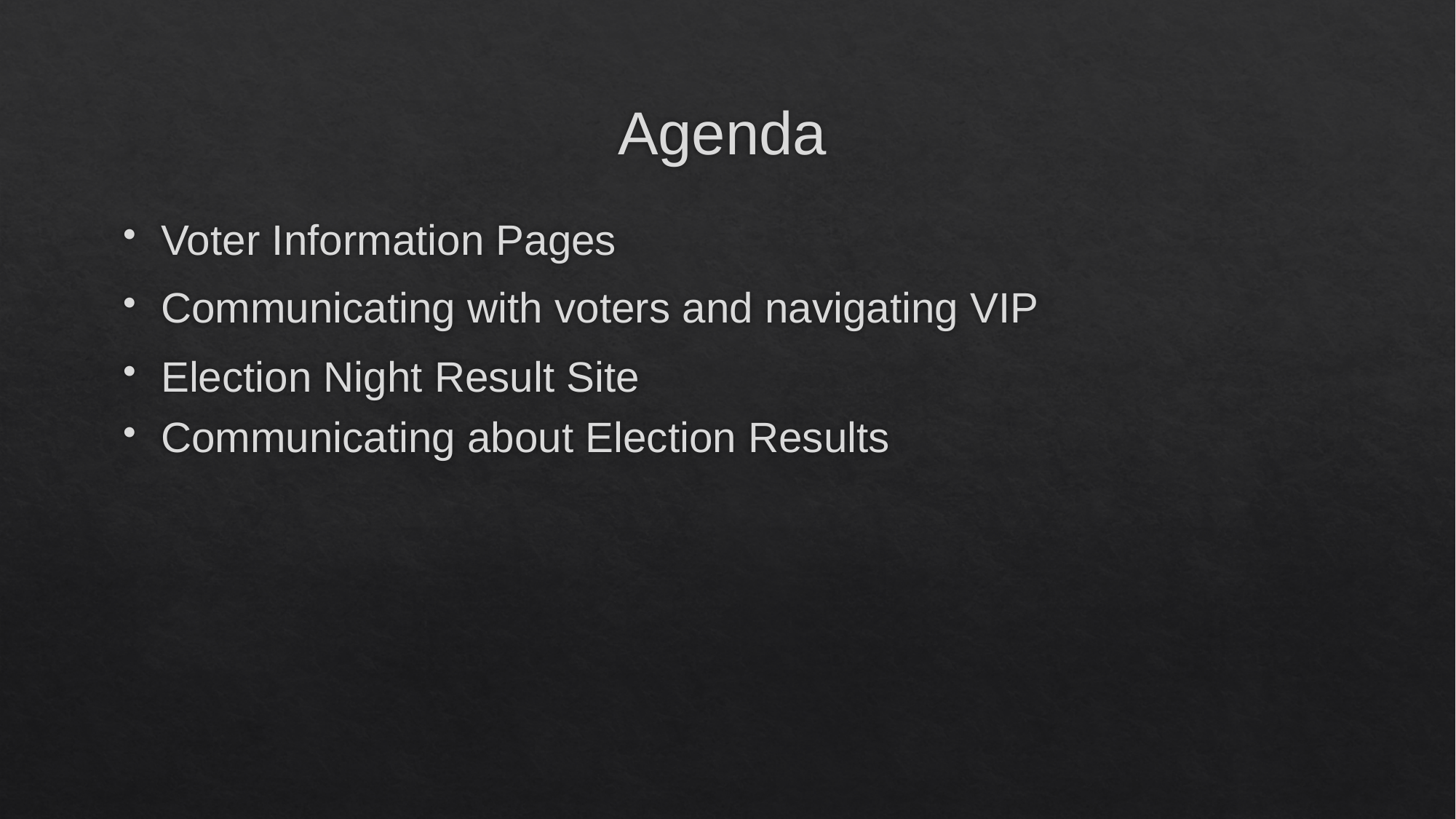

# Agenda
Voter Information Pages
Communicating with voters and navigating VIP
Election Night Result Site
Communicating about Election Results